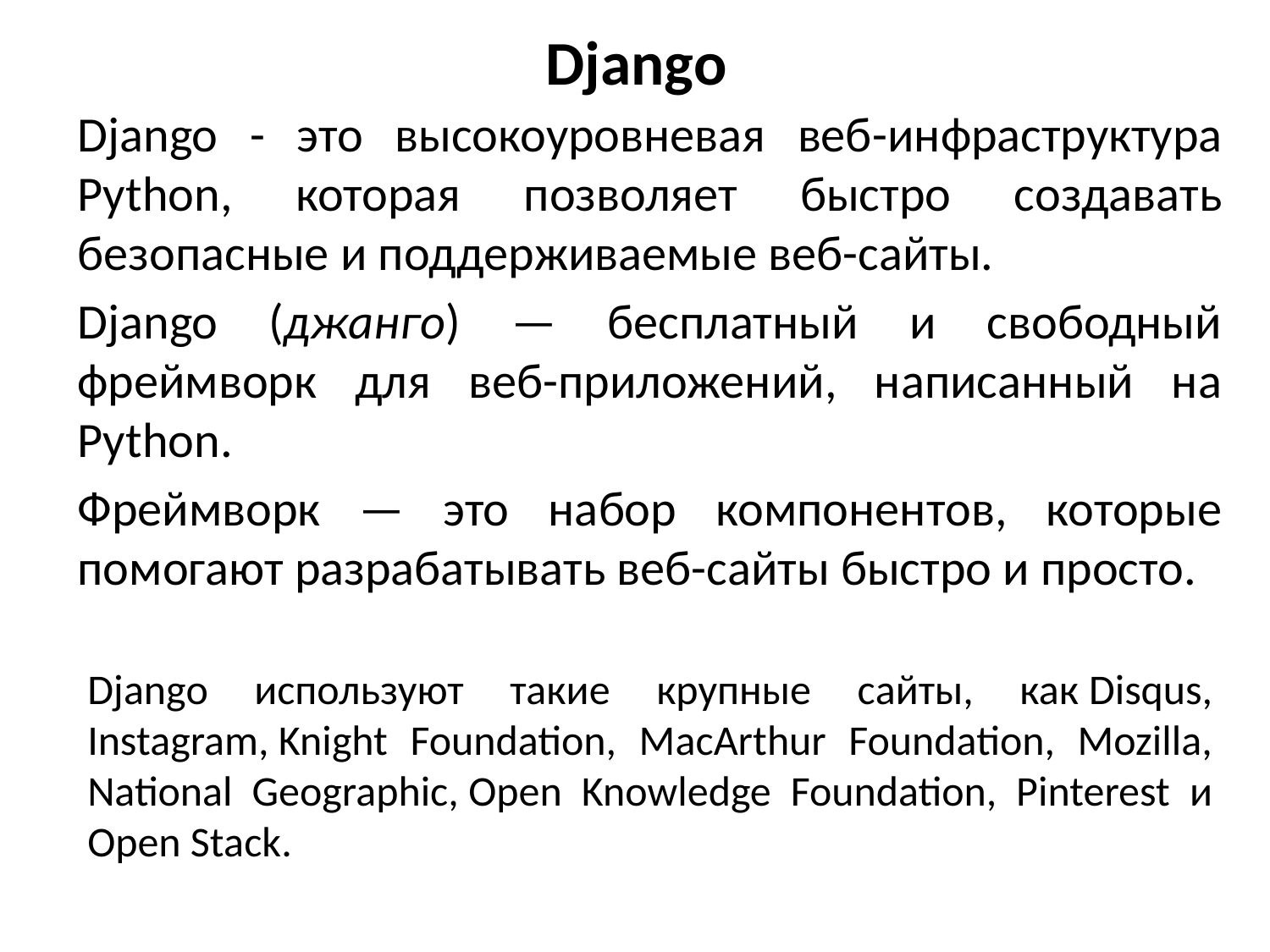

# Django
Django - это высокоуровневая веб-инфраструктура Python, которая позволяет быстро создавать безопасные и поддерживаемые веб-сайты.
Django (джанго) — бесплатный и свободный фреймворк для веб-приложений, написанный на Python.
Фреймворк — это набор компонентов, которые помогают разрабатывать веб-сайты быстро и просто.

Django используют такие крупные сайты, как Disqus, Instagram, Knight Foundation, MacArthur Foundation, Mozilla, National Geographic, Open Knowledge Foundation, Pinterest и Open Stack.